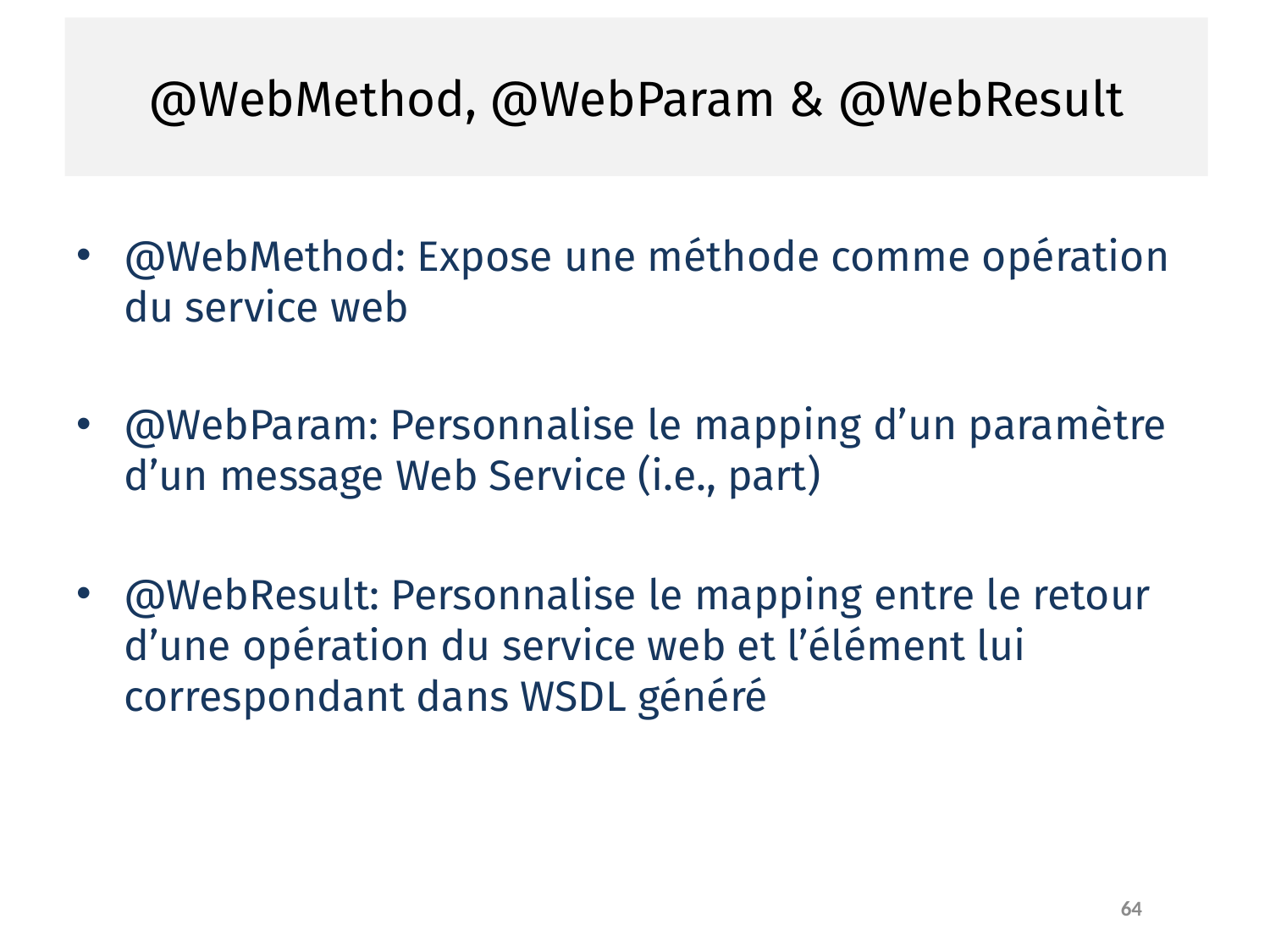

# @WebMethod, @WebParam & @WebResult
@WebMethod: Expose une méthode comme opération du service web

@WebParam: Personnalise le mapping d’un paramètre d’un message Web Service (i.e., part)

@WebResult: Personnalise le mapping entre le retour d’une opération du service web et l’élément lui correspondant dans WSDL généré
64